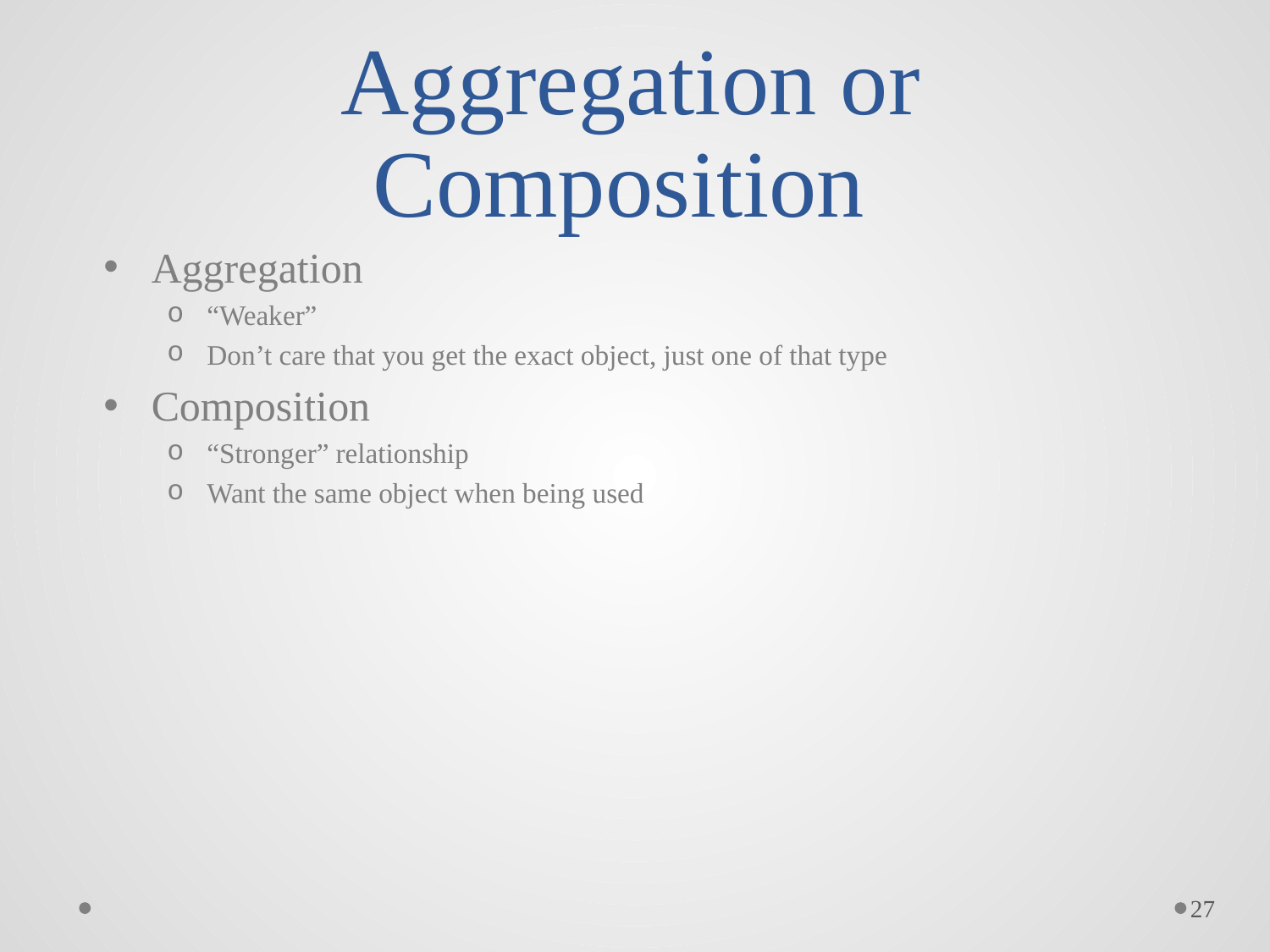

# Aggregation or Composition
Aggregation
“Weaker”
Don’t care that you get the exact object, just one of that type
Composition
“Stronger” relationship
Want the same object when being used
27